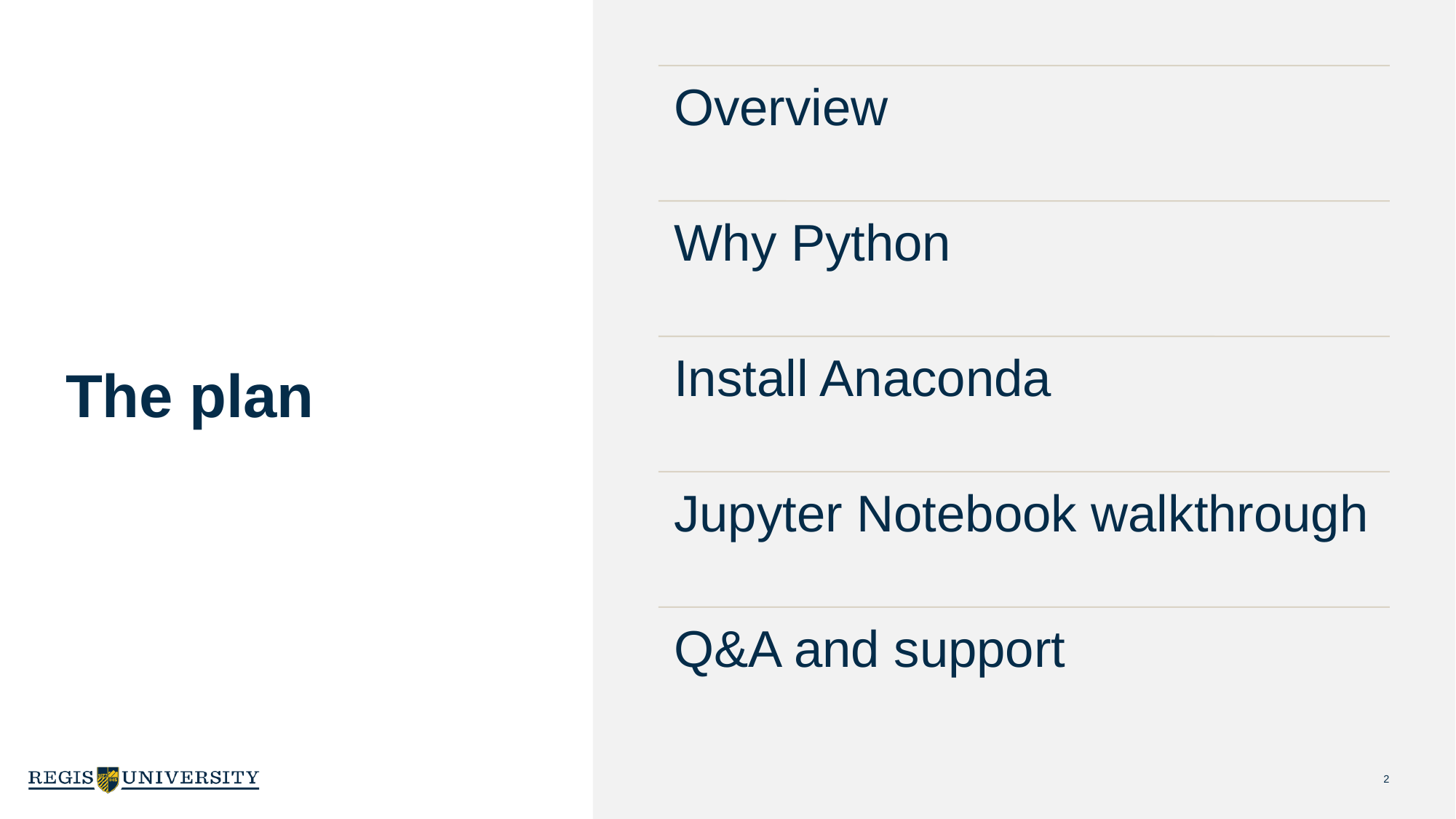

The plan
Overview
Why Python
Install Anaconda
Jupyter Notebook walkthrough
Q&A and support
2